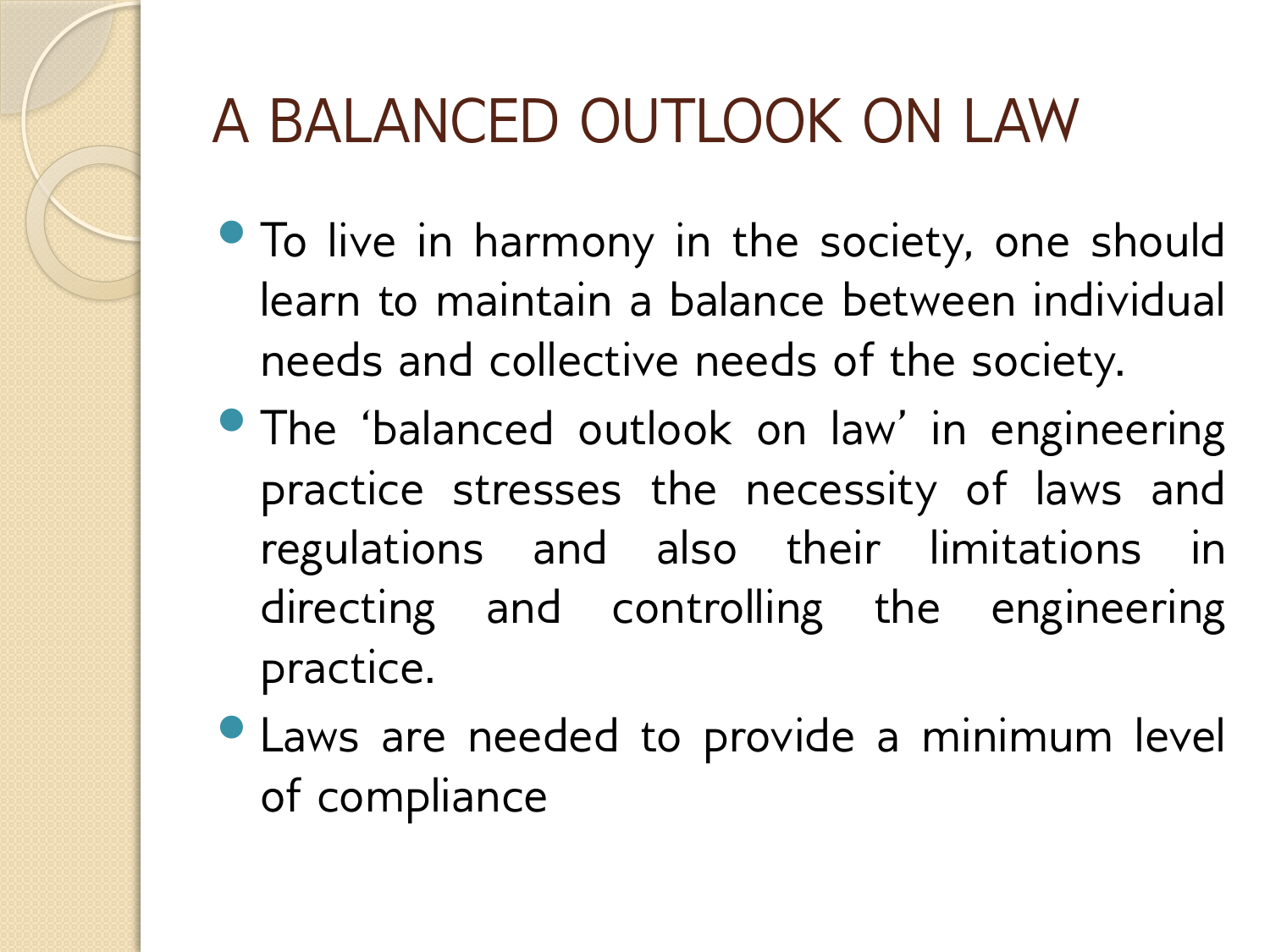

# A BALANCED OUTLOOK ON LAW
To live in harmony in the society, one should learn to maintain a balance between individual needs and collective needs of the society.
The ‘balanced outlook on law’ in engineering practice stresses the necessity of laws and regulations and also their limitations in directing and controlling the engineering practice.
Laws are needed to provide a minimum level of compliance